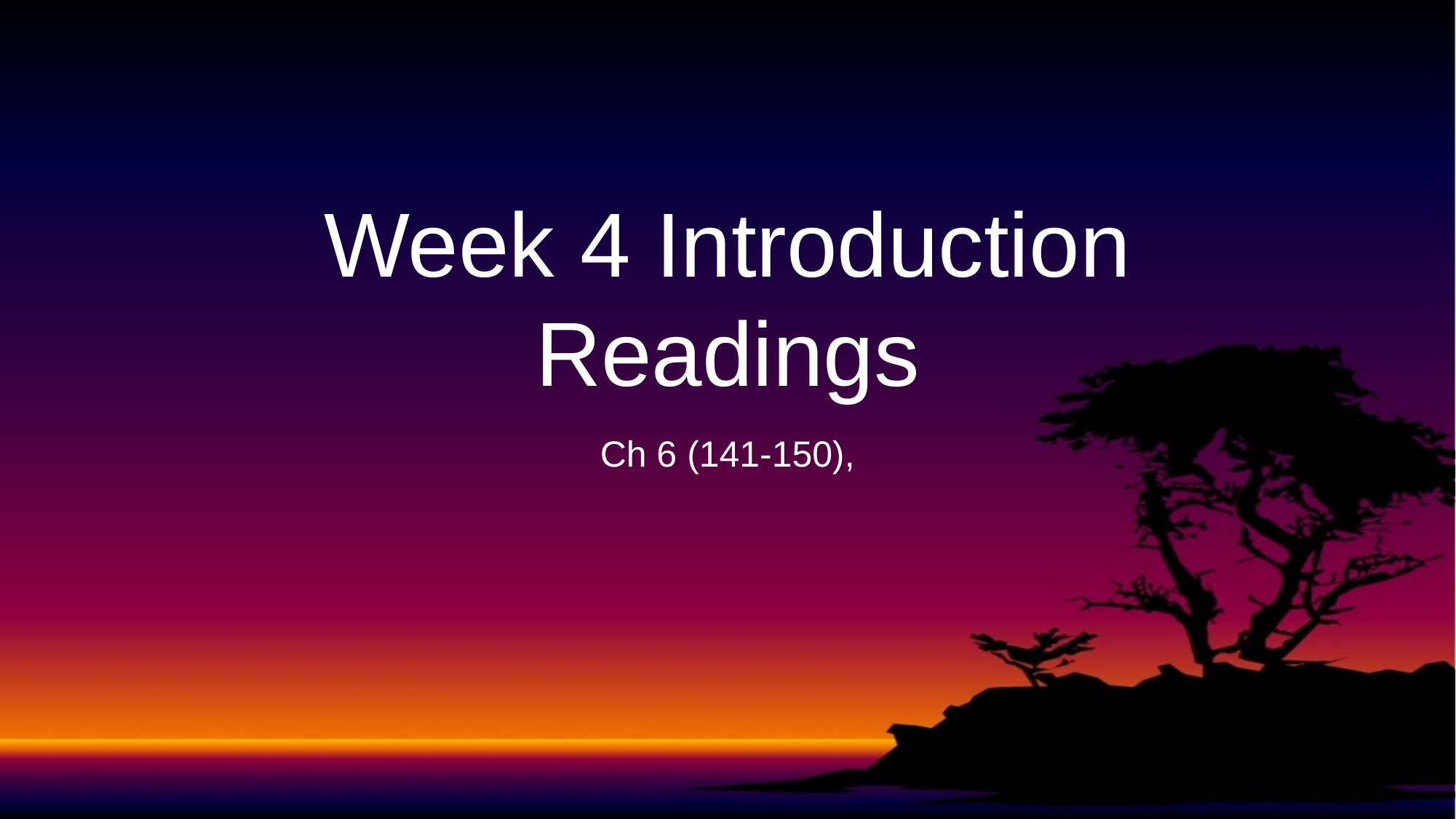

# Week 4 Introduction Readings
Ch 6 (141-150),